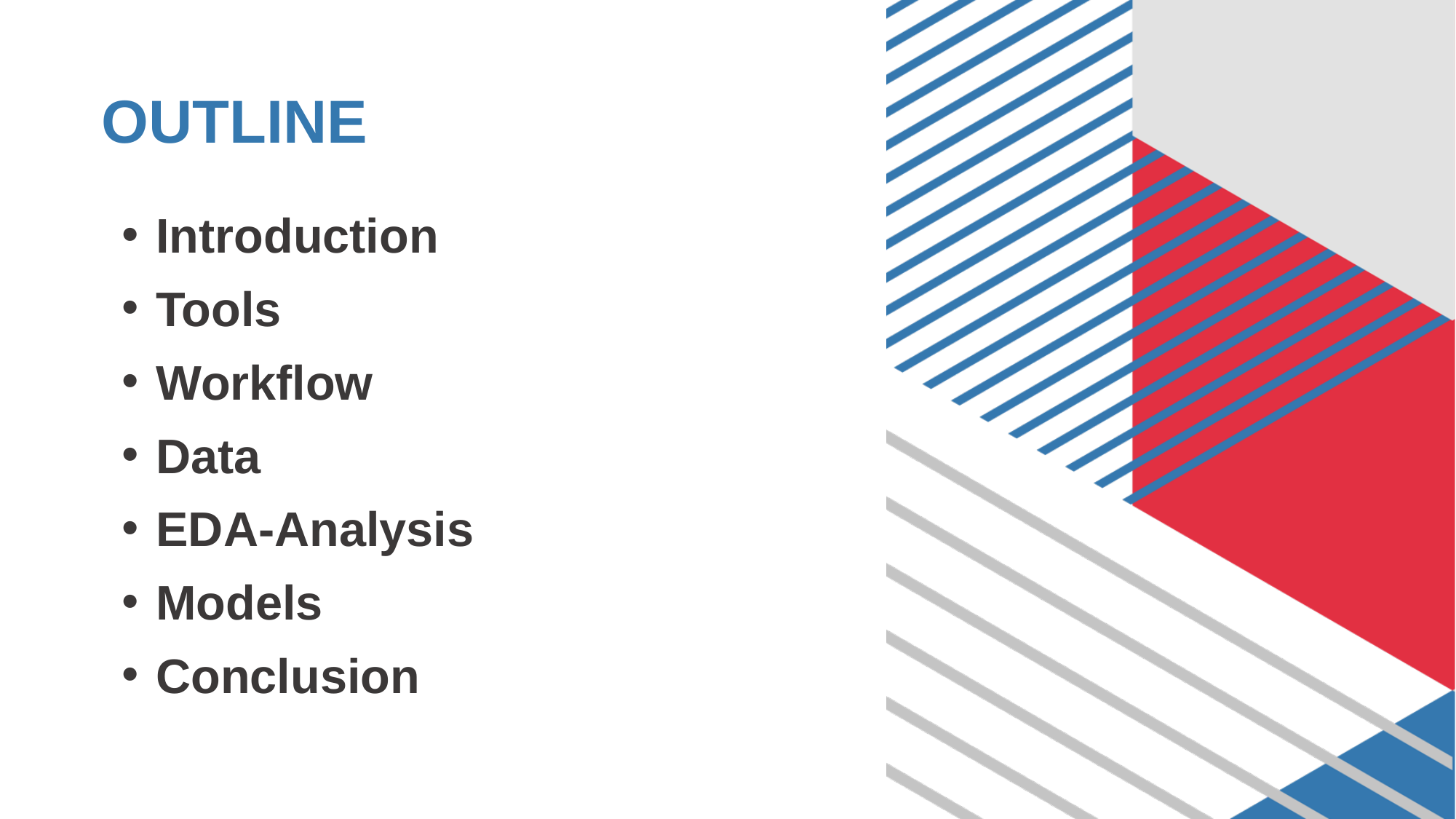

# OUTLINE
Introduction
Tools
Workflow
Data
EDA-Analysis
Models
Conclusion